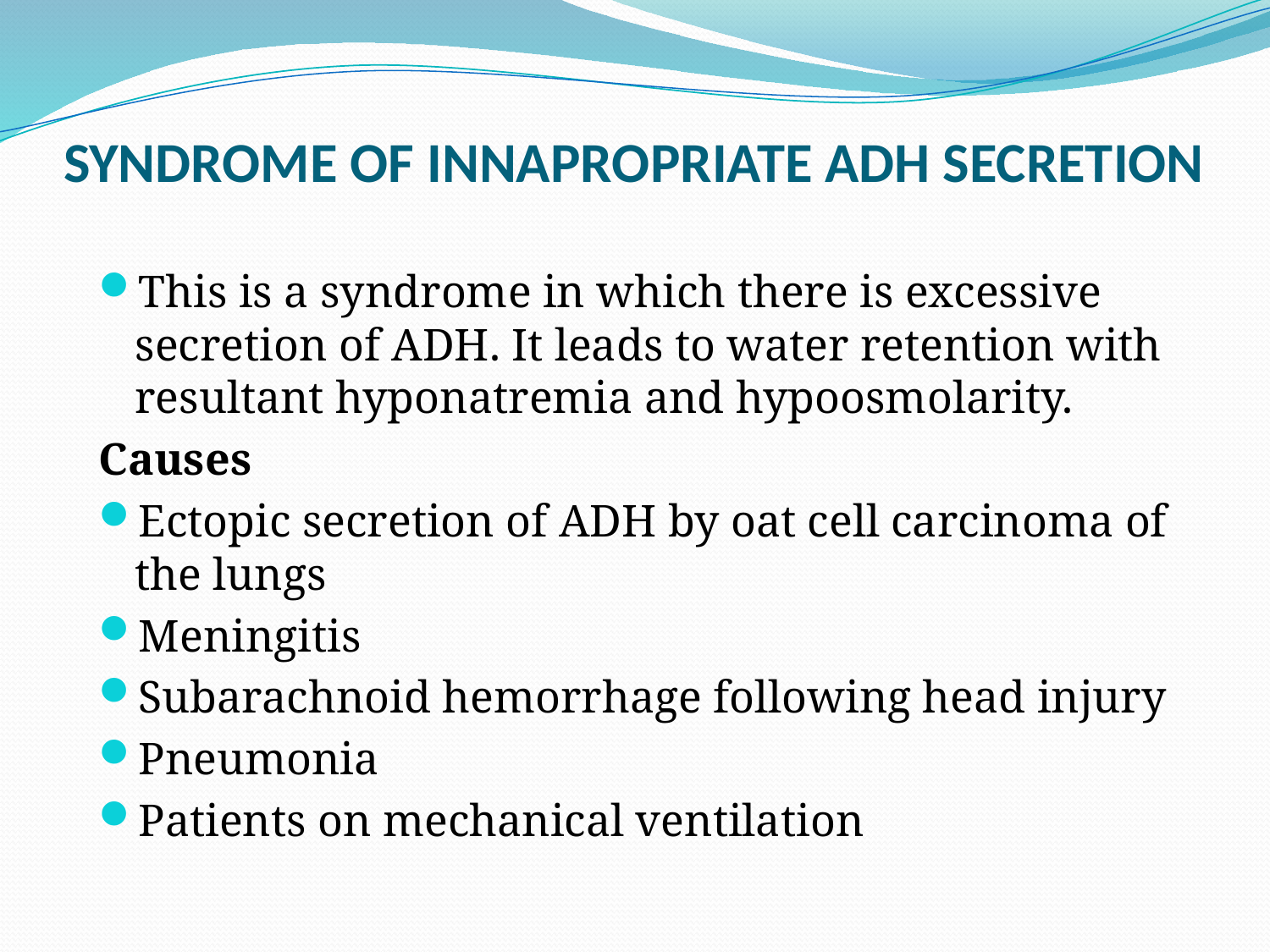

# SYNDROME OF INNAPROPRIATE ADH SECRETION

This is a syndrome in which there is excessive secretion of ADH. It leads to water retention with resultant hyponatremia and hypoosmolarity.
Causes
Ectopic secretion of ADH by oat cell carcinoma of the lungs
Meningitis
Subarachnoid hemorrhage following head injury
Pneumonia
Patients on mechanical ventilation